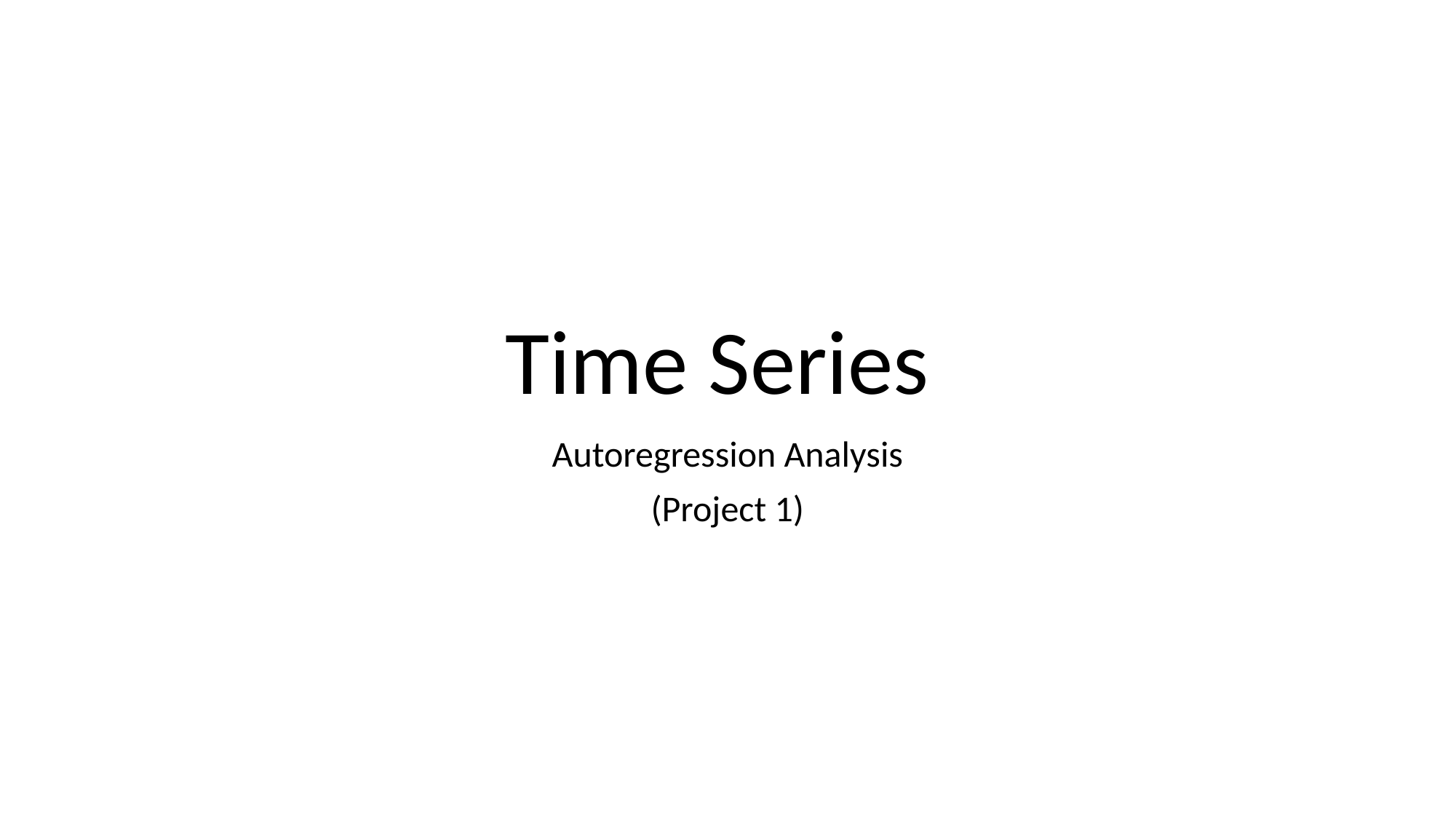

# Time Series
Autoregression Analysis
(Project 1)